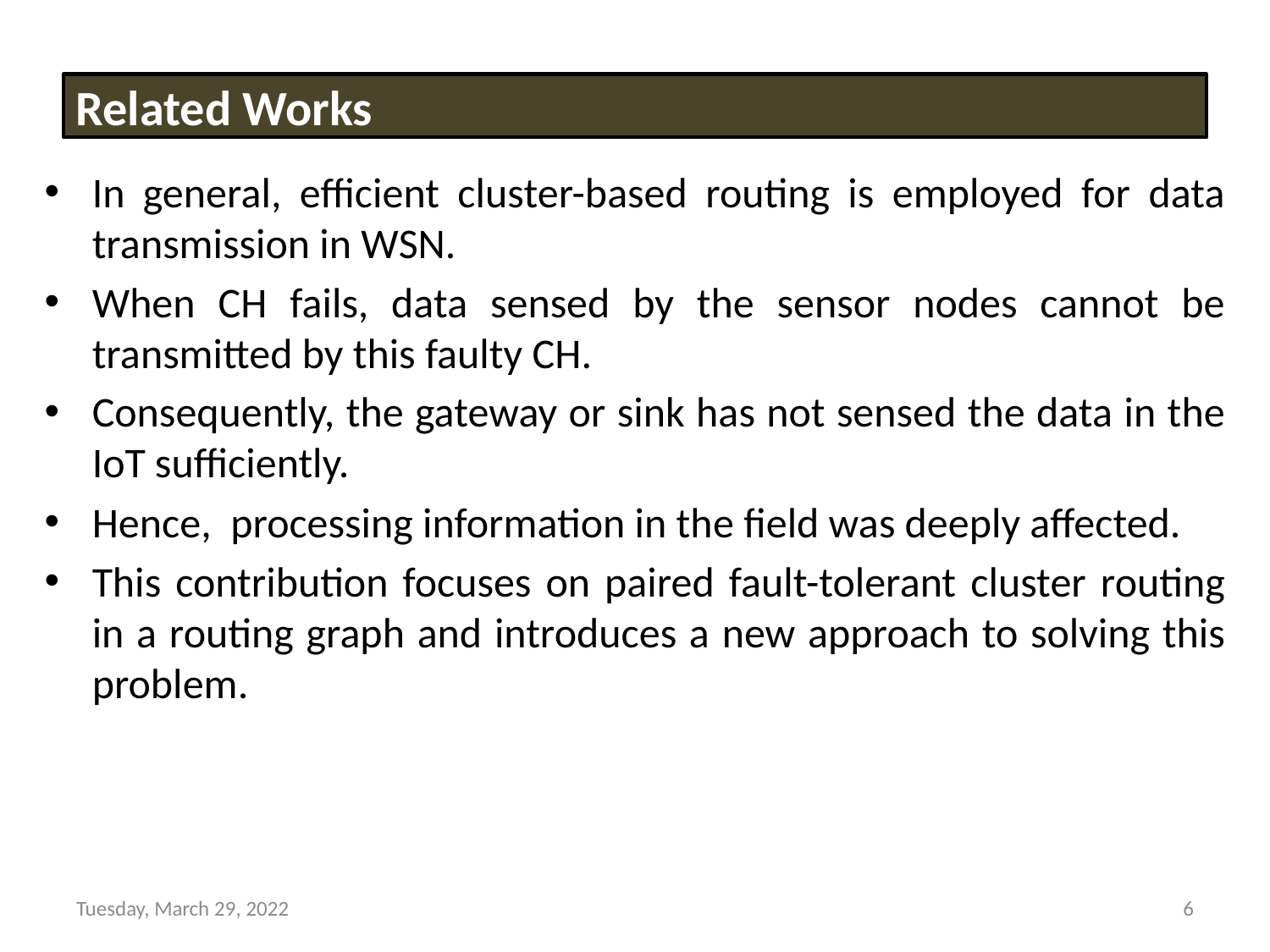

Related Works
In general, efficient cluster-based routing is employed for data transmission in WSN.
When CH fails, data sensed by the sensor nodes cannot be transmitted by this faulty CH.
Consequently, the gateway or sink has not sensed the data in the IoT sufficiently.
Hence,  processing information in the field was deeply affected.
This contribution focuses on paired fault-tolerant cluster routing in a routing graph and introduces a new approach to solving this problem.
Tuesday, March 29, 2022
6